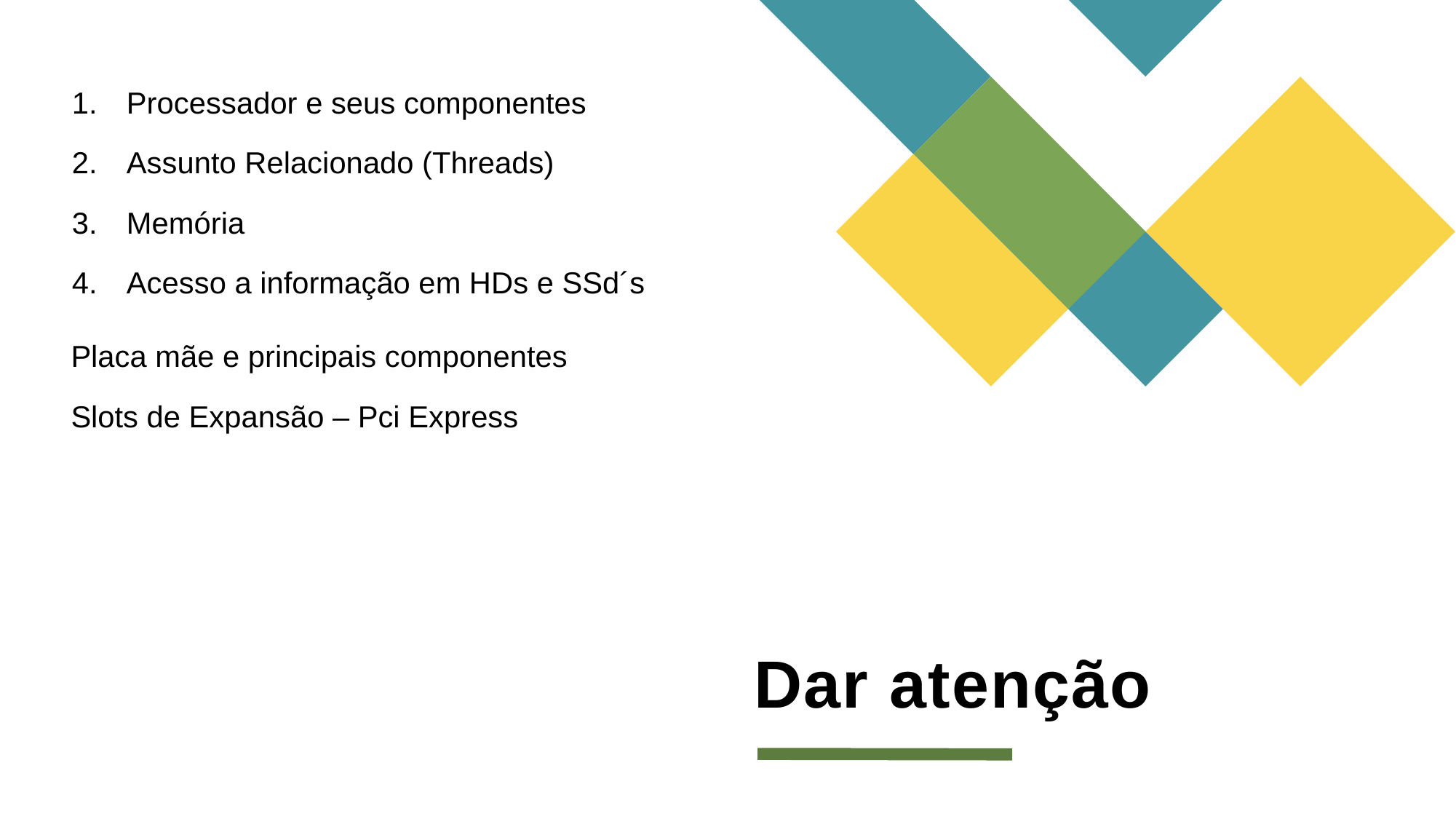

Processador e seus componentes
Assunto Relacionado (Threads)
Memória
Acesso a informação em HDs e SSd´s
Placa mãe e principais componentes
Slots de Expansão – Pci Express
# Dar atenção